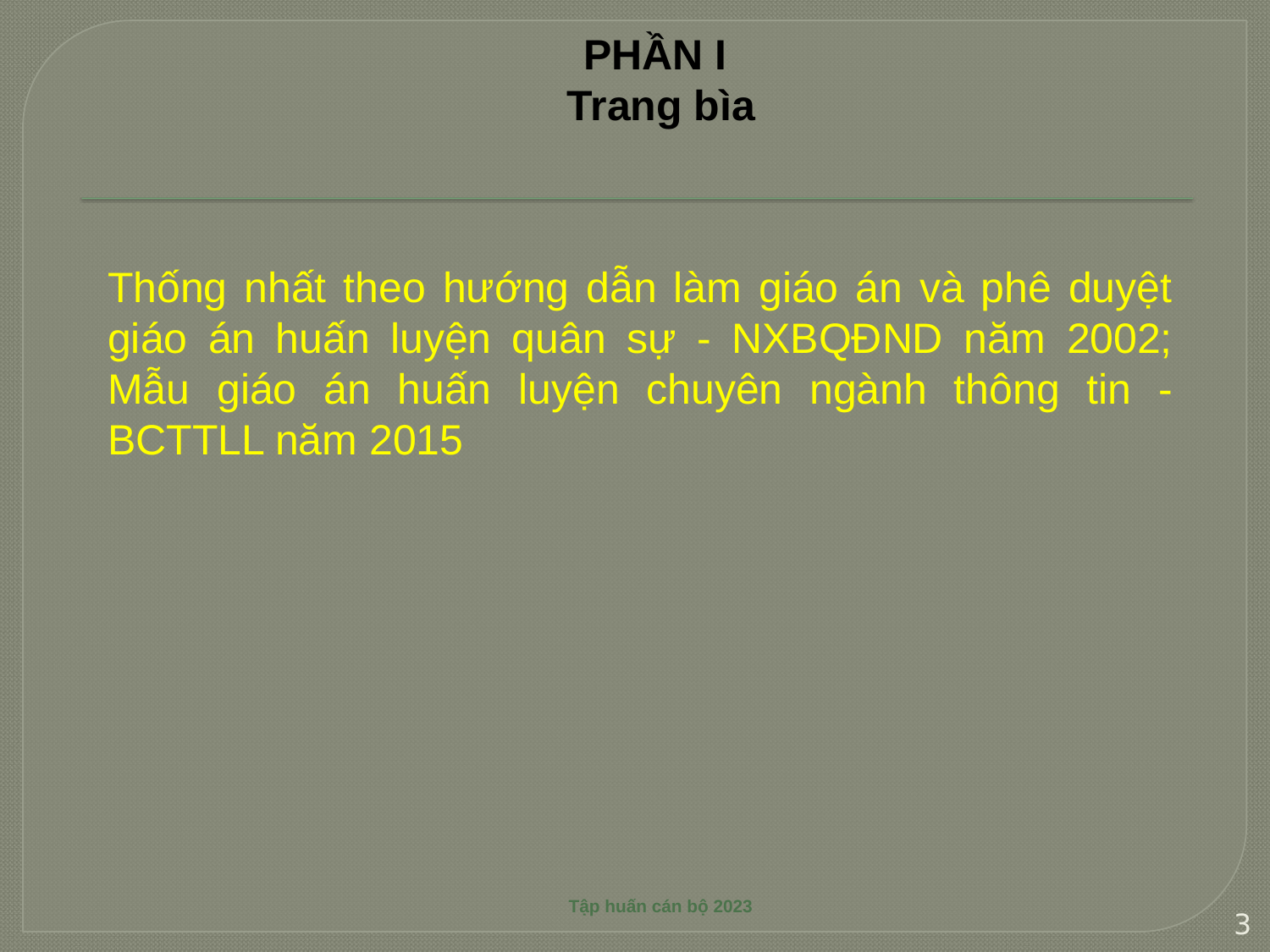

PHẦN I
Trang bìa
Thống nhất theo hướng dẫn làm giáo án và phê duyệt giáo án huấn luyện quân sự - NXBQĐND năm 2002; Mẫu giáo án huấn luyện chuyên ngành thông tin - BCTTLL năm 2015

Tập huấn cán bộ 2023
3